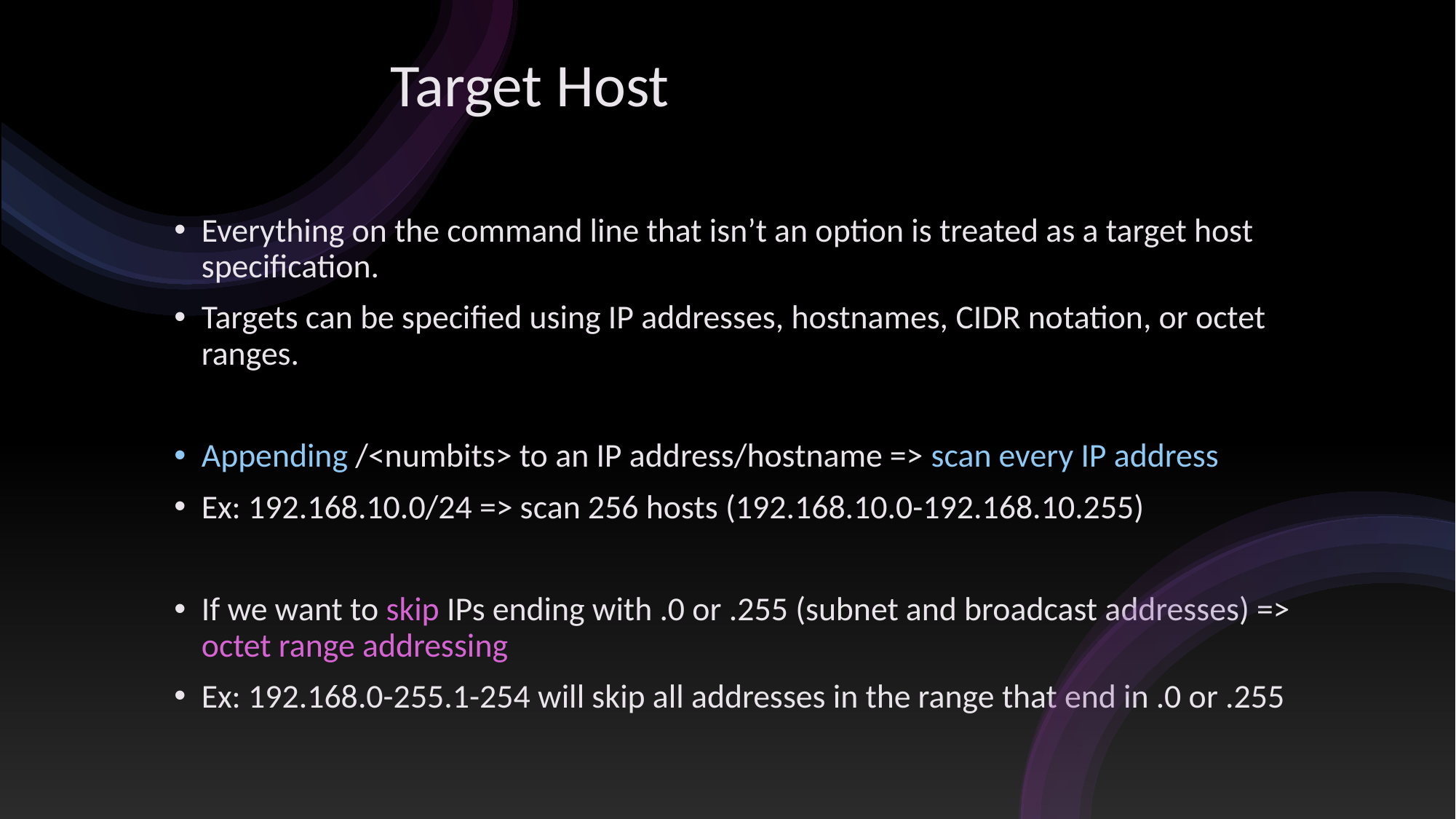

# Target Host
Everything on the command line that isn’t an option is treated as a target host specification.
Targets can be specified using IP addresses, hostnames, CIDR notation, or octet ranges.

Appending /<numbits> to an IP address/hostname => scan every IP address
Ex: 192.168.10.0/24 => scan 256 hosts (192.168.10.0-192.168.10.255)

If we want to skip IPs ending with .0 or .255 (subnet and broadcast addresses) => octet range addressing
Ex: 192.168.0-255.1-254 will skip all addresses in the range that end in .0 or .255